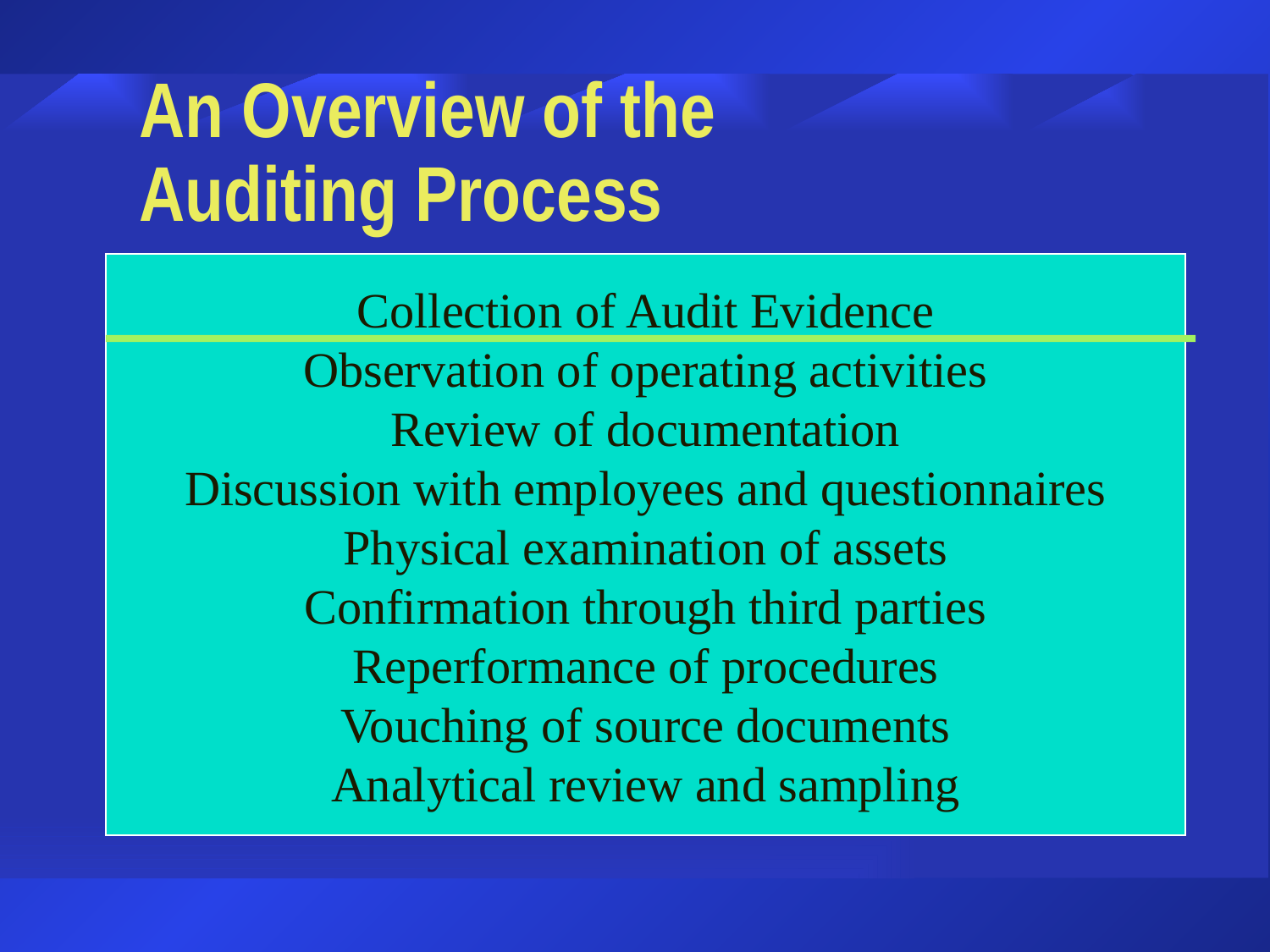

# An Overview of the Auditing Process
Collection of Audit Evidence
Observation of operating activities
Review of documentation
Discussion with employees and questionnaires
Physical examination of assets
Confirmation through third parties
Reperformance of procedures
Vouching of source documents
Analytical review and sampling